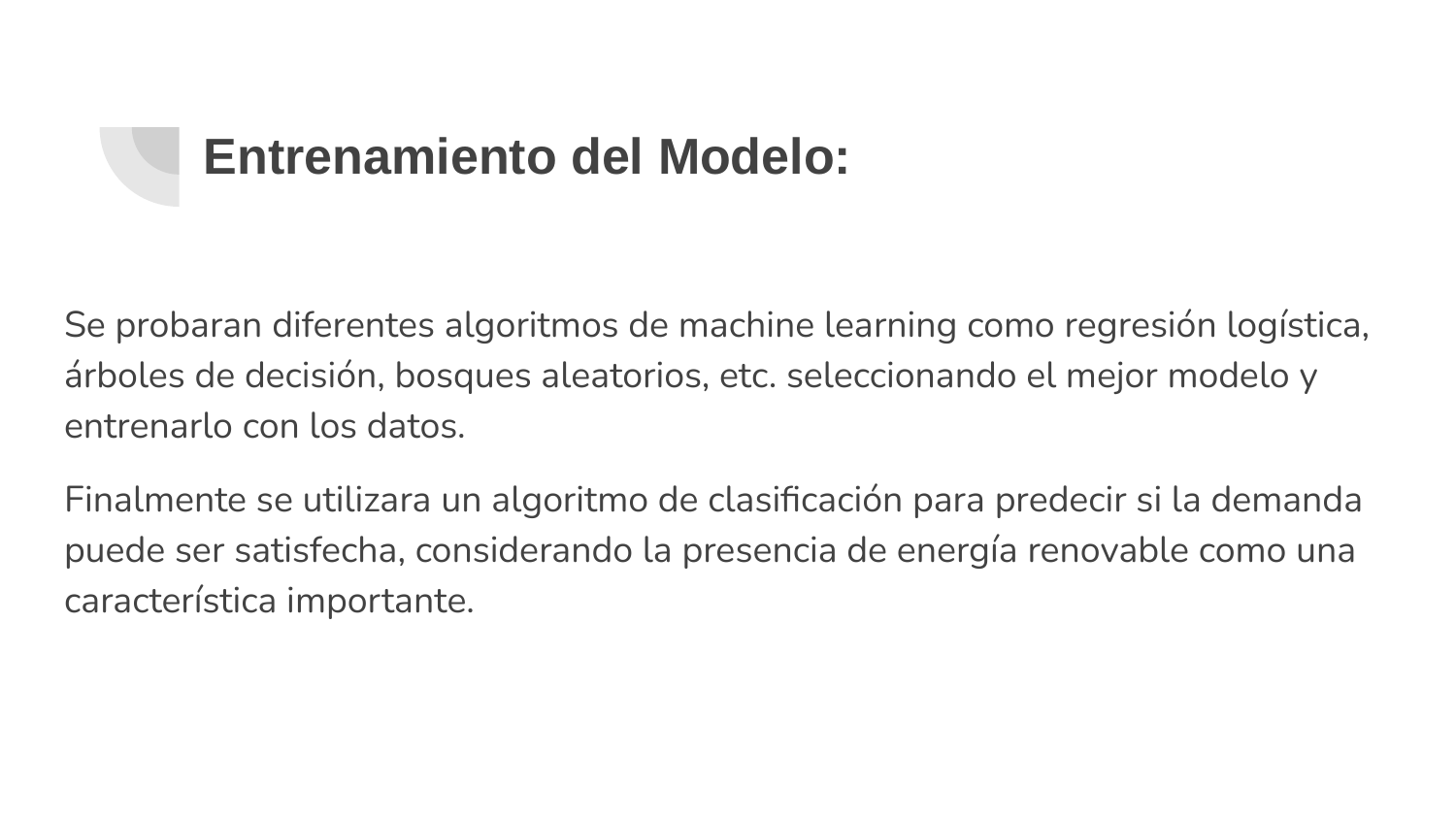

# Entrenamiento del Modelo:
Se probaran diferentes algoritmos de machine learning como regresión logística, árboles de decisión, bosques aleatorios, etc. seleccionando el mejor modelo y entrenarlo con los datos.
Finalmente se utilizara un algoritmo de clasificación para predecir si la demanda puede ser satisfecha, considerando la presencia de energía renovable como una característica importante.